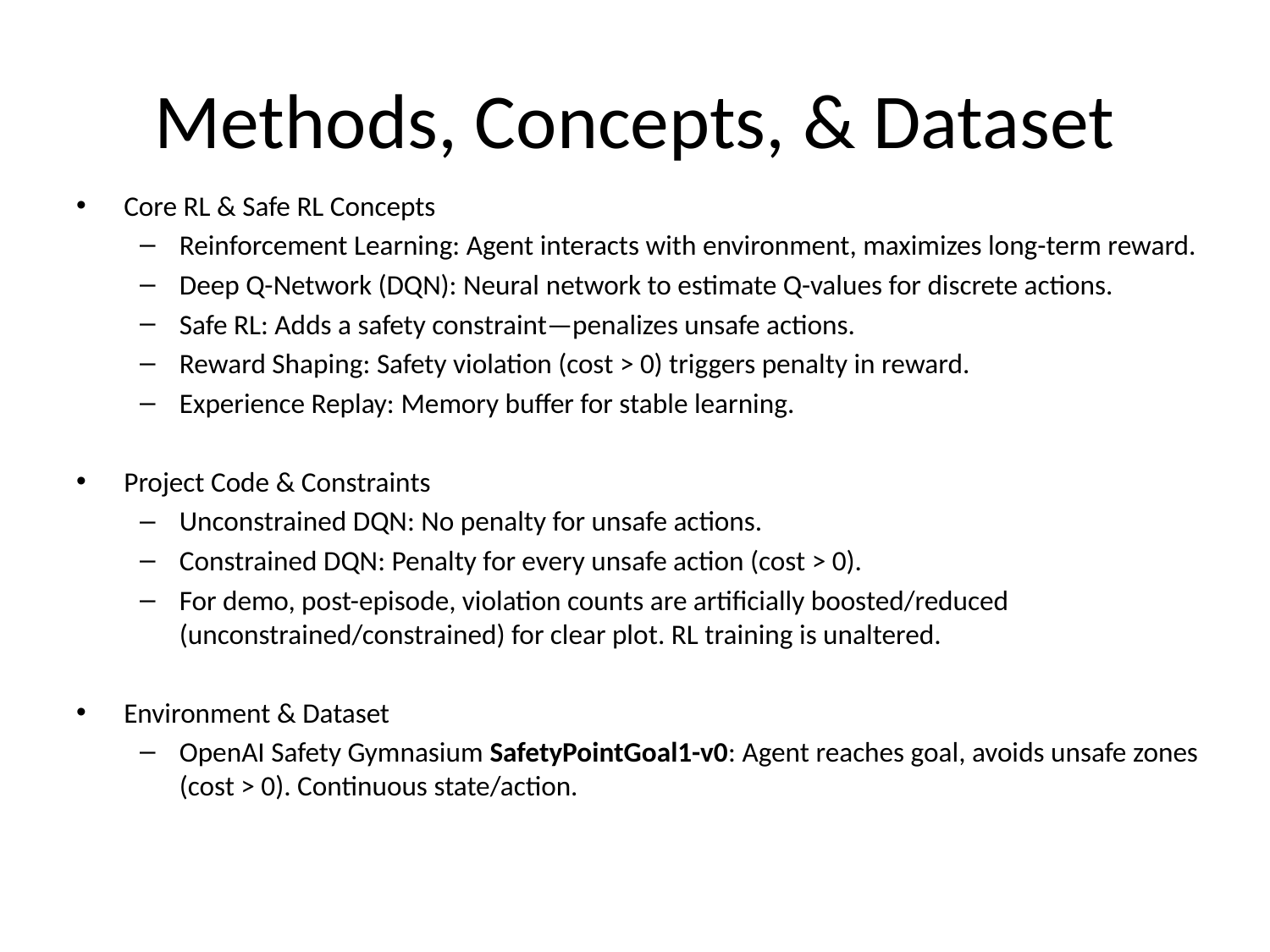

# Methods, Concepts, & Dataset
Core RL & Safe RL Concepts
Reinforcement Learning: Agent interacts with environment, maximizes long-term reward.
Deep Q-Network (DQN): Neural network to estimate Q-values for discrete actions.
Safe RL: Adds a safety constraint—penalizes unsafe actions.
Reward Shaping: Safety violation (cost > 0) triggers penalty in reward.
Experience Replay: Memory buffer for stable learning.

Project Code & Constraints
Unconstrained DQN: No penalty for unsafe actions.
Constrained DQN: Penalty for every unsafe action (cost > 0).
For demo, post-episode, violation counts are artificially boosted/reduced (unconstrained/constrained) for clear plot. RL training is unaltered.

Environment & Dataset
OpenAI Safety Gymnasium SafetyPointGoal1-v0: Agent reaches goal, avoids unsafe zones (cost > 0). Continuous state/action.